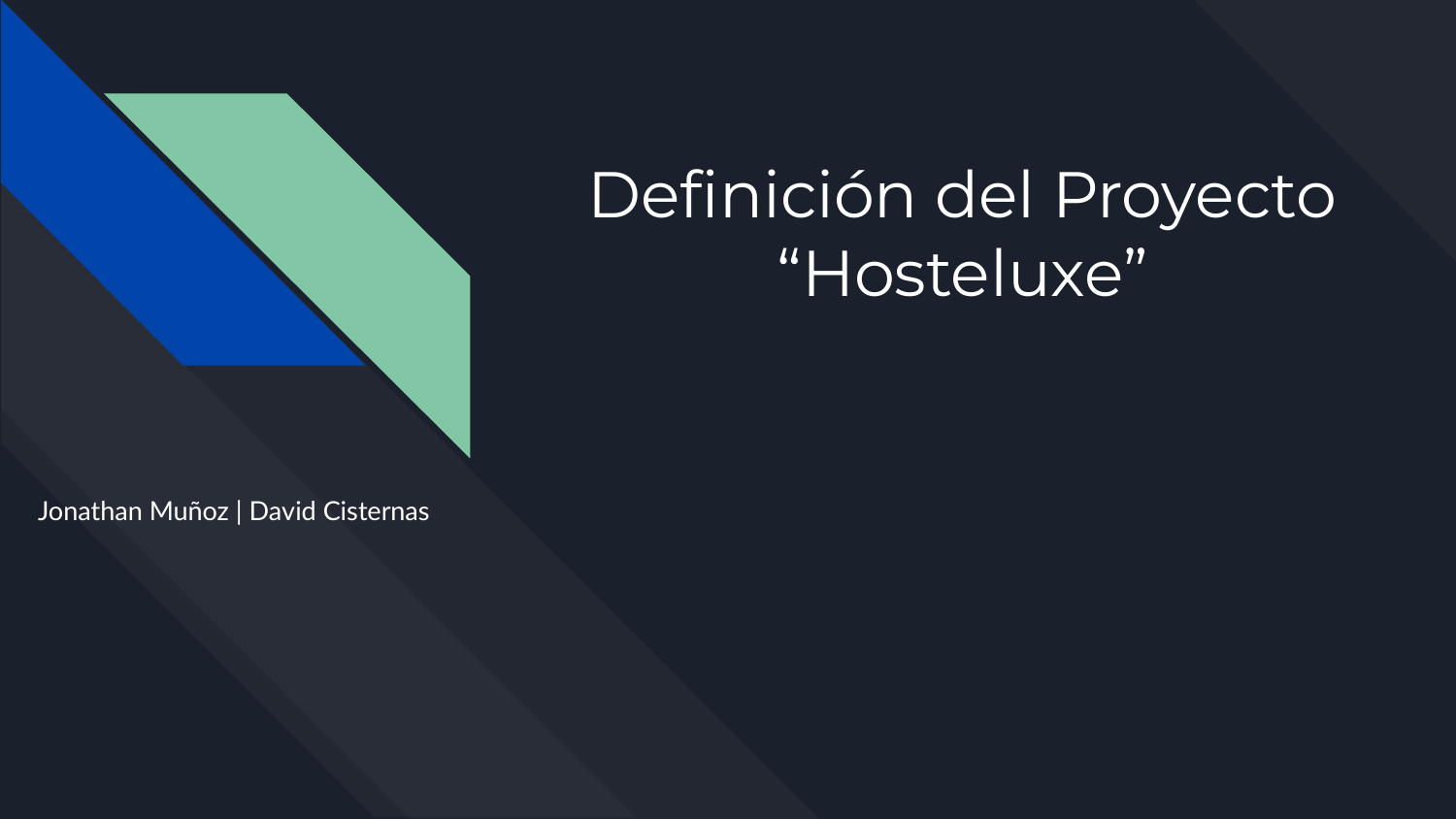

# Definición del Proyecto
“Hosteluxe”
Jonathan Muñoz | David Cisternas